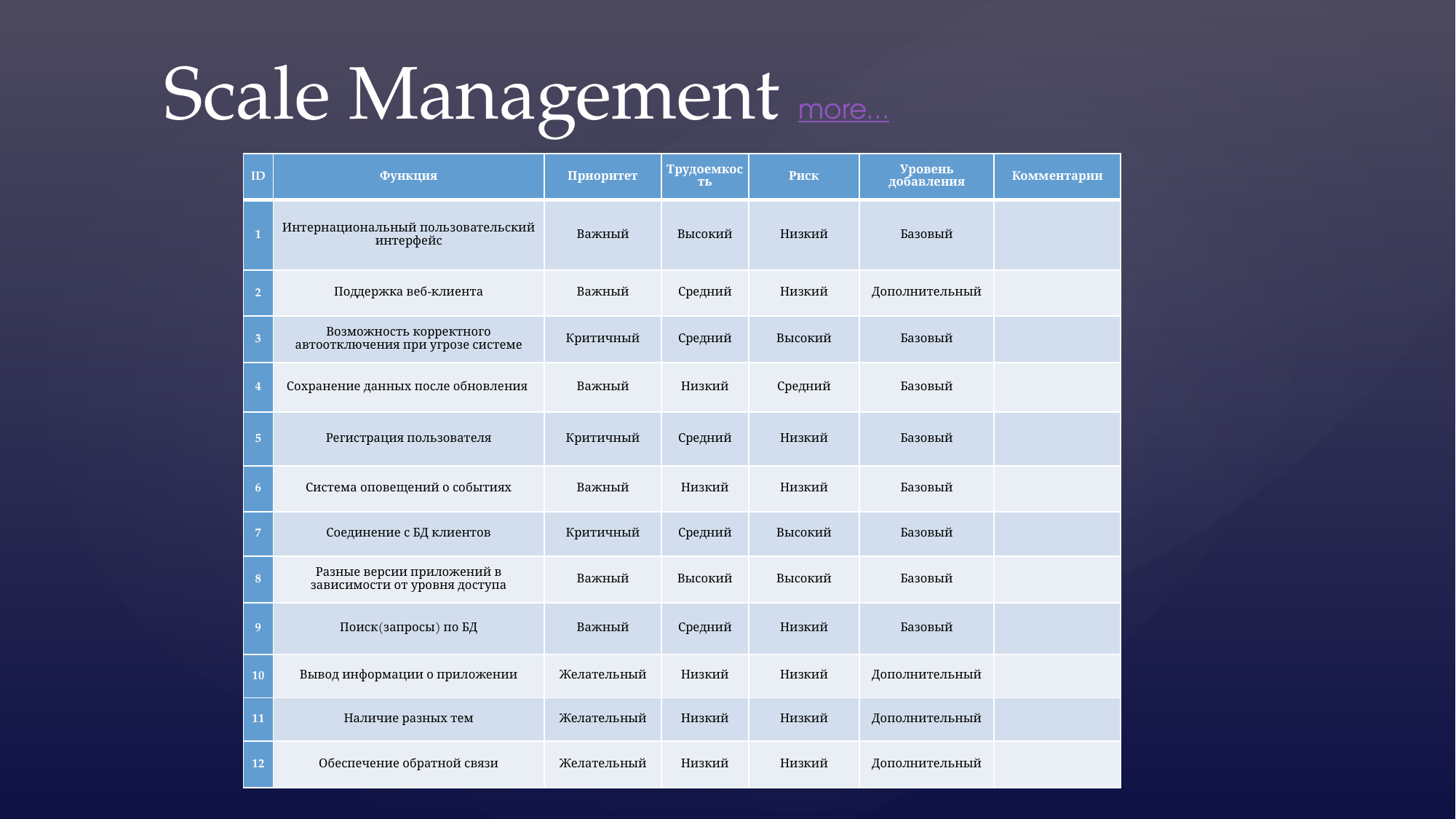

# Scale Management more…
| ID | Функция | Приоритет | Трудоемкость | Риск | Уровень добавления | Комментарии |
| --- | --- | --- | --- | --- | --- | --- |
| 1 | Интернациональный пользовательский интерфейс | Важный | Высокий | Низкий | Базовый |  |
| 2 | Поддержка веб-клиента | Важный | Средний | Низкий | Дополнительный |  |
| 3 | Возможность корректного автоотключения при угрозе системе | Критичный | Средний | Высокий | Базовый |  |
| 4 | Сохранение данных после обновления | Важный | Низкий | Средний | Базовый |  |
| 5 | Регистрация пользователя | Критичный | Средний | Низкий | Базовый |  |
| 6 | Система оповещений о событиях | Важный | Низкий | Низкий | Базовый |  |
| 7 | Соединение с БД клиентов | Критичный | Средний | Высокий | Базовый |  |
| 8 | Разные версии приложений в зависимости от уровня доступа | Важный | Высокий | Высокий | Базовый |  |
| 9 | Поиск(запросы) по БД | Важный | Средний | Низкий | Базовый |  |
| 10 | Вывод информации о приложении | Желательный | Низкий | Низкий | Дополнительный |  |
| 11 | Наличие разных тем | Желательный | Низкий | Низкий | Дополнительный |  |
| 12 | Обеспечение обратной связи | Желательный | Низкий | Низкий | Дополнительный |  |